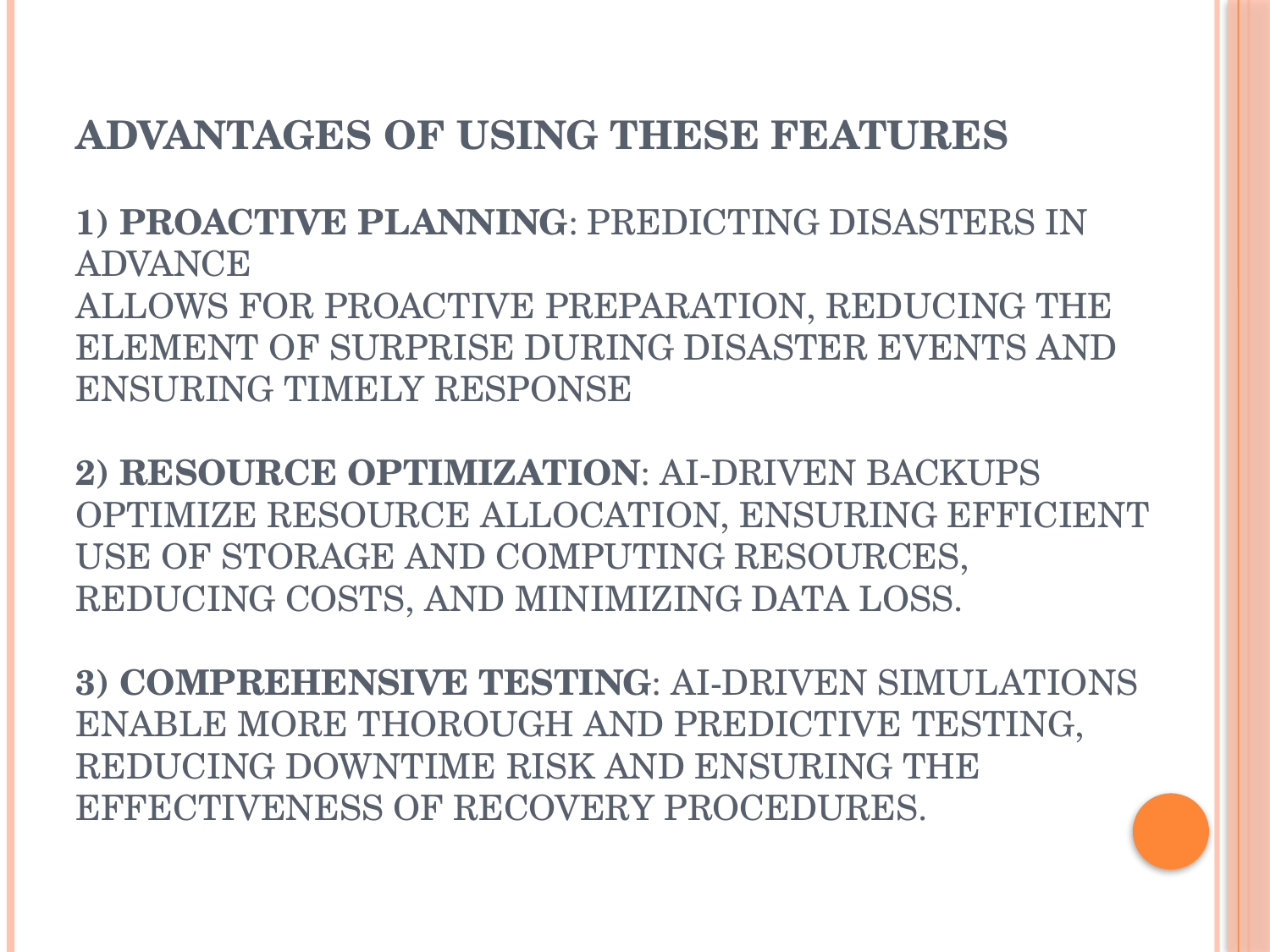

# advantages of using these features 1) Proactive planning: Predicting disasters in advance allows for proactive preparation, reducing the element of surprise during disaster events and ensuring timely response 2) Resource optimization: AI-driven backups optimize resource allocation, ensuring efficient use of storage and computing resources, reducing costs, and minimizing data loss. 3) Comprehensive testing: AI-driven simulations enable more thorough and predictive testing, reducing downtime risk and ensuring the effectiveness of recovery procedures.